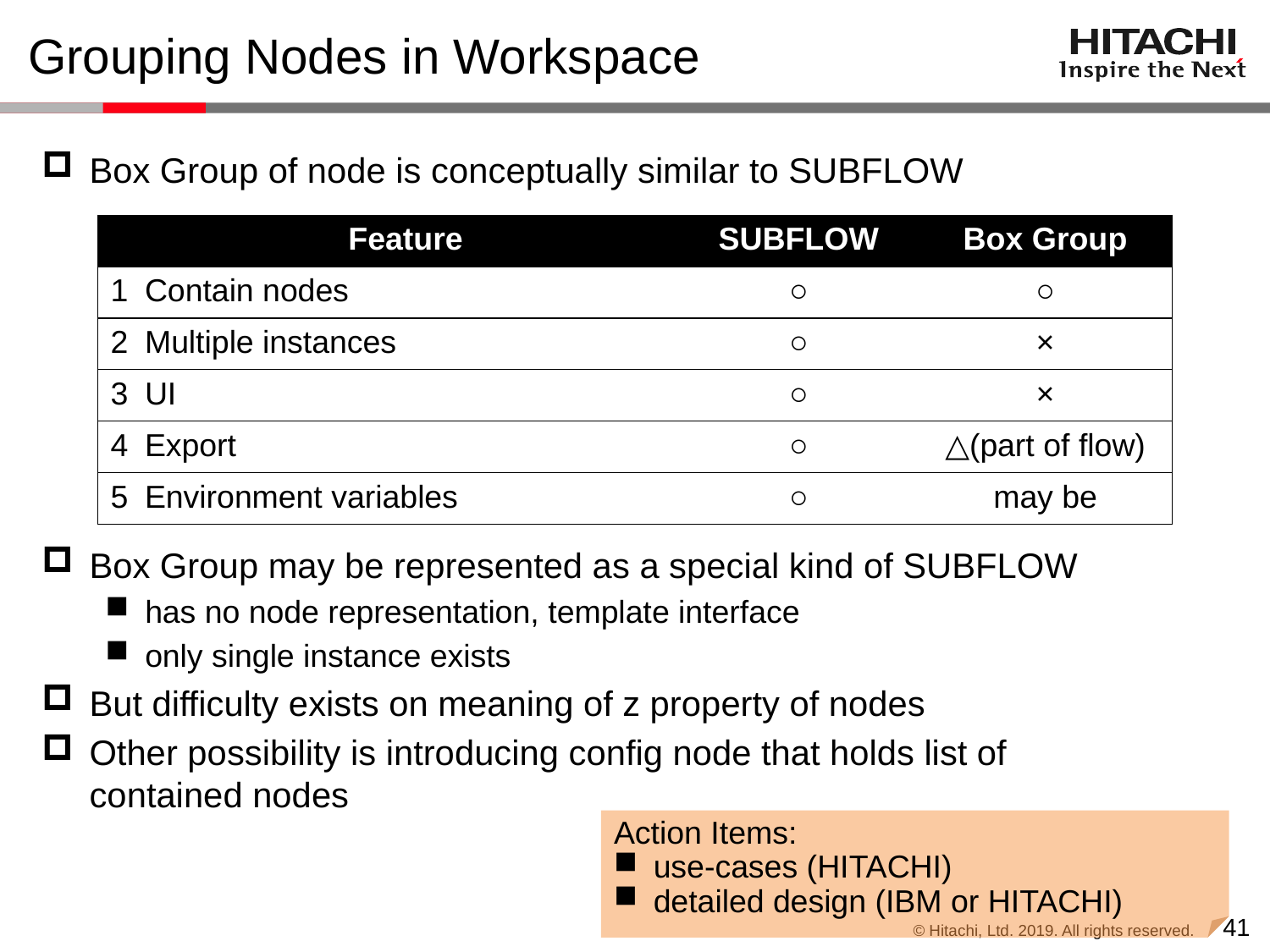

# Grouping Nodes in Workspace
Box Group of node is conceptually similar to SUBFLOW

Box Group may be represented as a special kind of SUBFLOW
has no node representation, template interface
only single instance exists
But difficulty exists on meaning of z property of nodes
Other possibility is introducing config node that holds list of
contained nodes
|  | Feature | SUBFLOW | Box Group |
| --- | --- | --- | --- |
| 1 | Contain nodes | ○ | ○ |
| 2 | Multiple instances | ○ | × |
| 3 | UI | ○ | × |
| 4 | Export | ○ | △(part of flow) |
| 5 | Environment variables | ○ | may be |
Action Items:
use-cases (HITACHI)
detailed design (IBM or HITACHI)
41